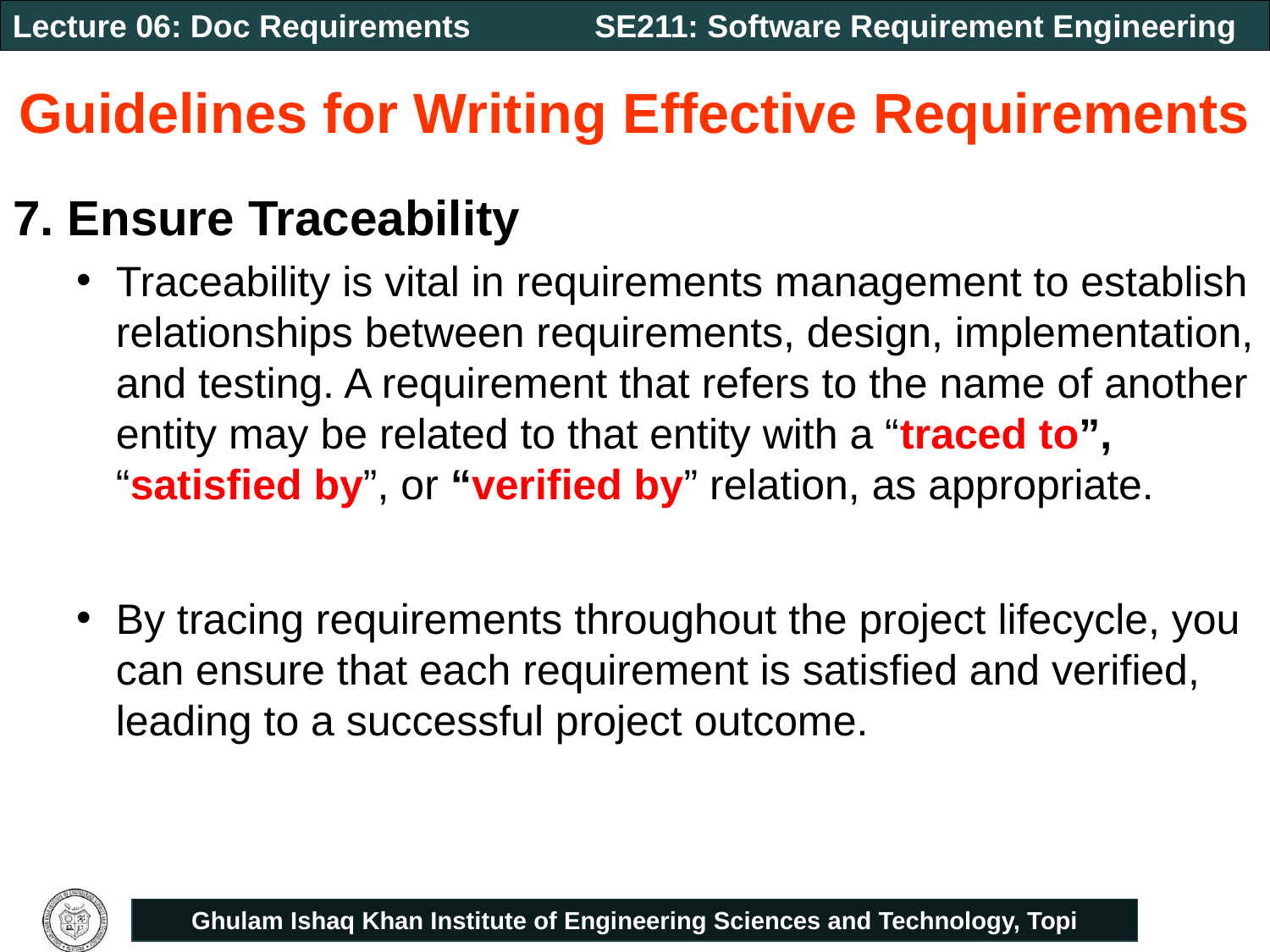

# Guidelines for Writing Effective Requirements
7. Ensure Traceability
Traceability is vital in requirements management to establish relationships between requirements, design, implementation, and testing. A requirement that refers to the name of another entity may be related to that entity with a “traced to”, “satisfied by”, or “verified by” relation, as appropriate.

By tracing requirements throughout the project lifecycle, you can ensure that each requirement is satisfied and verified, leading to a successful project outcome.